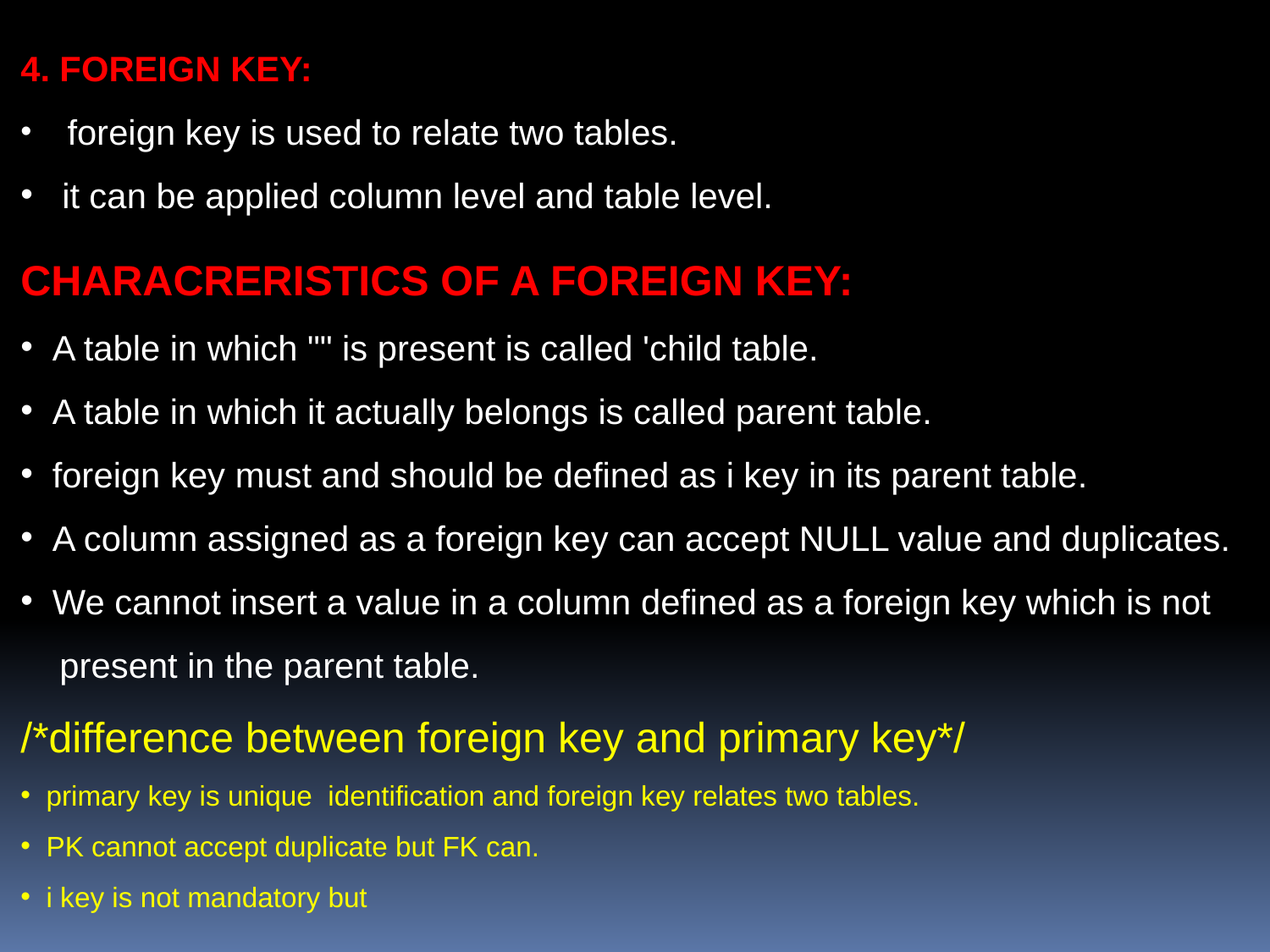

4. FOREIGN KEY:
    foreign key is used to relate two tables.
   it can be applied column level and table level.

CHARACRERISTICS OF A FOREIGN KEY:
  A table in which "" is present is called 'child table.
  A table in which it actually belongs is called parent table.
  foreign key must and should be defined as i key in its parent table.
  A column assigned as a foreign key can accept NULL value and duplicates.
  We cannot insert a value in a column defined as a foreign key which is not
    present in the parent table.
/*difference between foreign key and primary key*/
  primary key is unique  identification and foreign key relates two tables.
  PK cannot accept duplicate but FK can.
  i key is not mandatory but